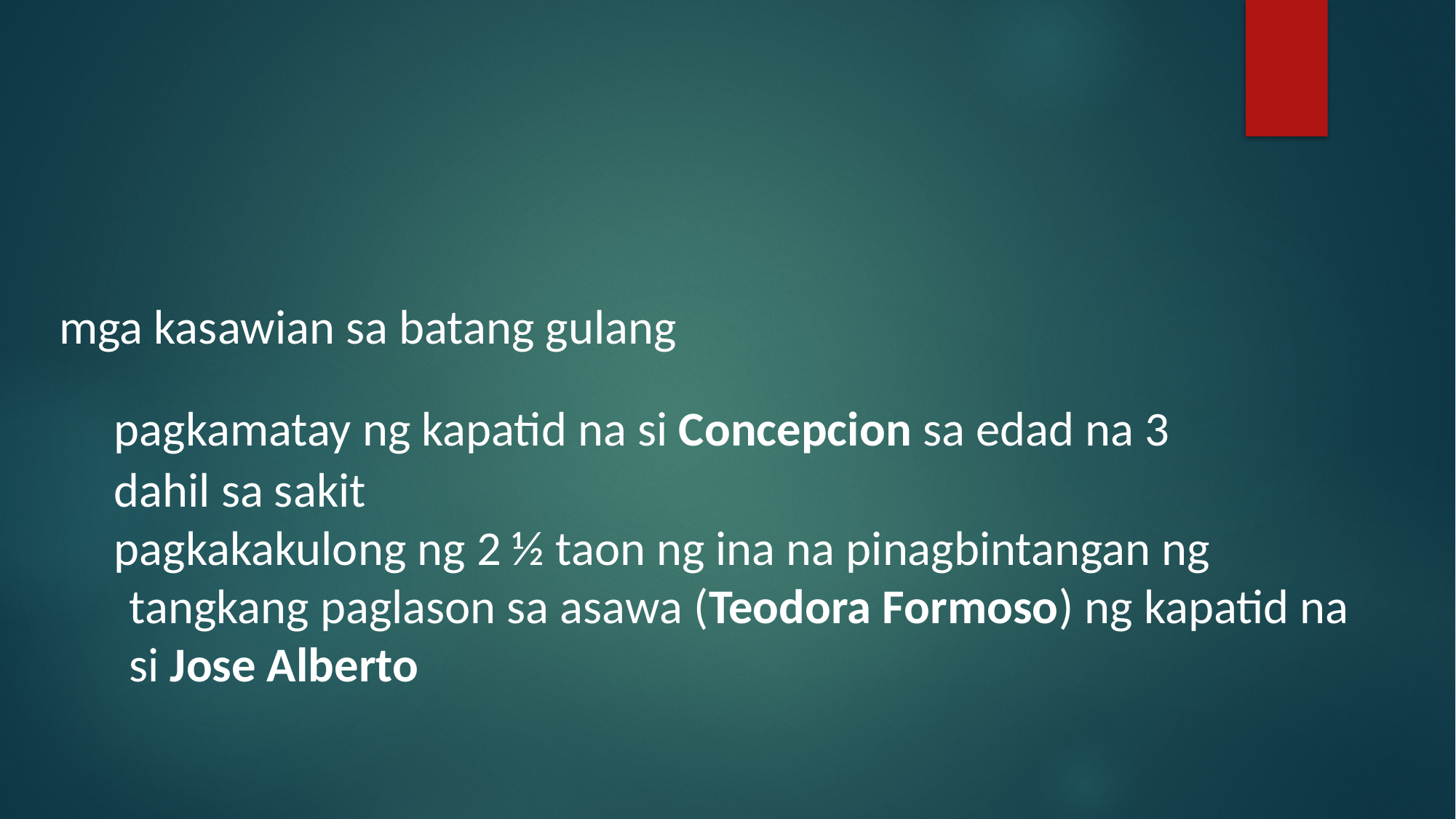

#
mga kasawian sa batang gulang

pagkamatay ng kapatid na si Concepcion sa edad na 3

dahil sa sakit
pagkakakulong ng 2 ½ taon ng ina na pinagbintangan ng tangkang paglason sa asawa (Teodora Formoso) ng kapatid na si Jose Alberto